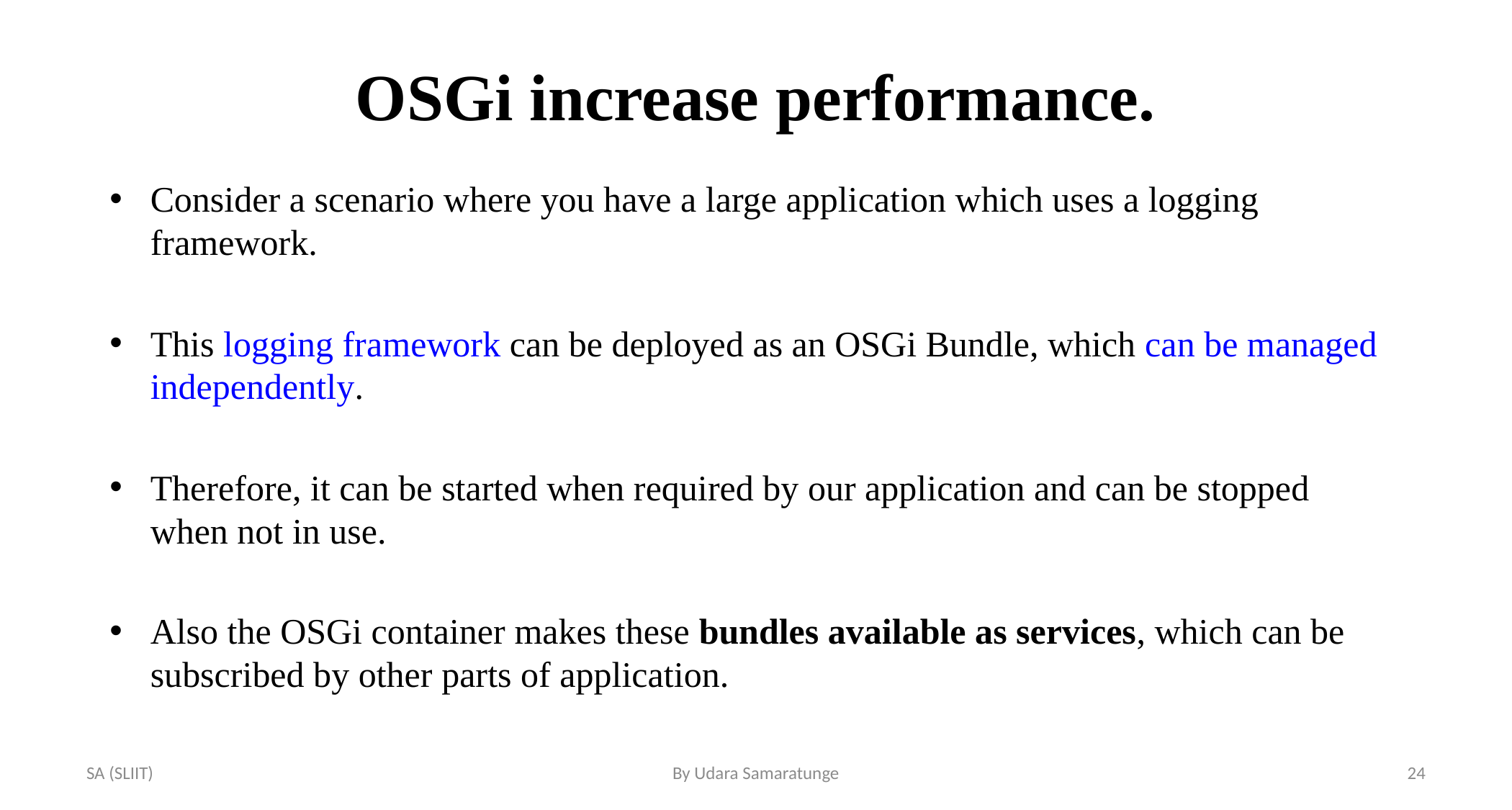

# OSGi increase performance.
Consider a scenario where you have a large application which uses a logging framework.

This logging framework can be deployed as an OSGi Bundle, which can be managed independently.

Therefore, it can be started when required by our application and can be stopped when not in use.

Also the OSGi container makes these bundles available as services, which can be subscribed by other parts of application.

SA (SLIIT)
By Udara Samaratunge
24